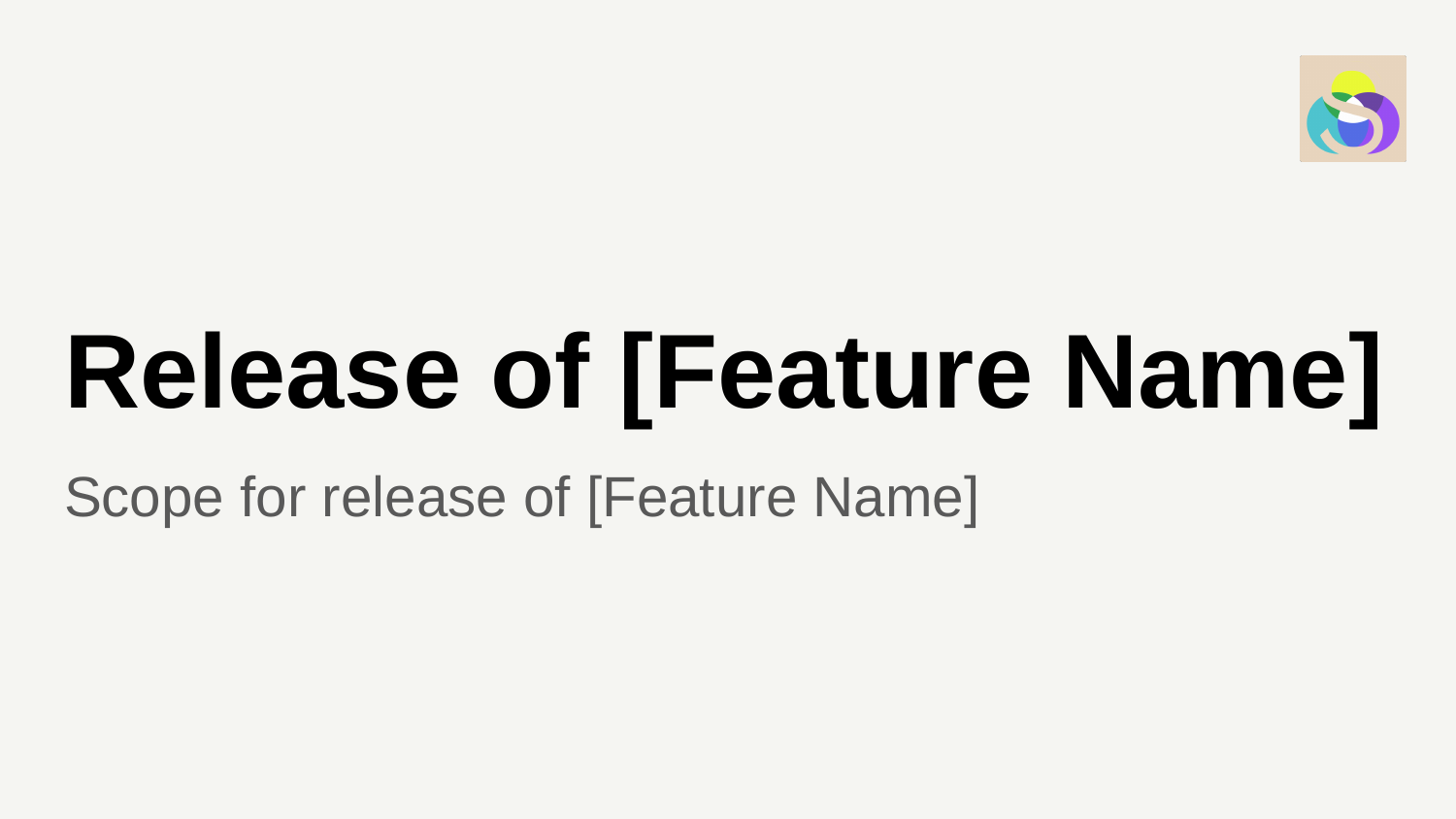

# Release of [Feature Name]
Scope for release of [Feature Name]